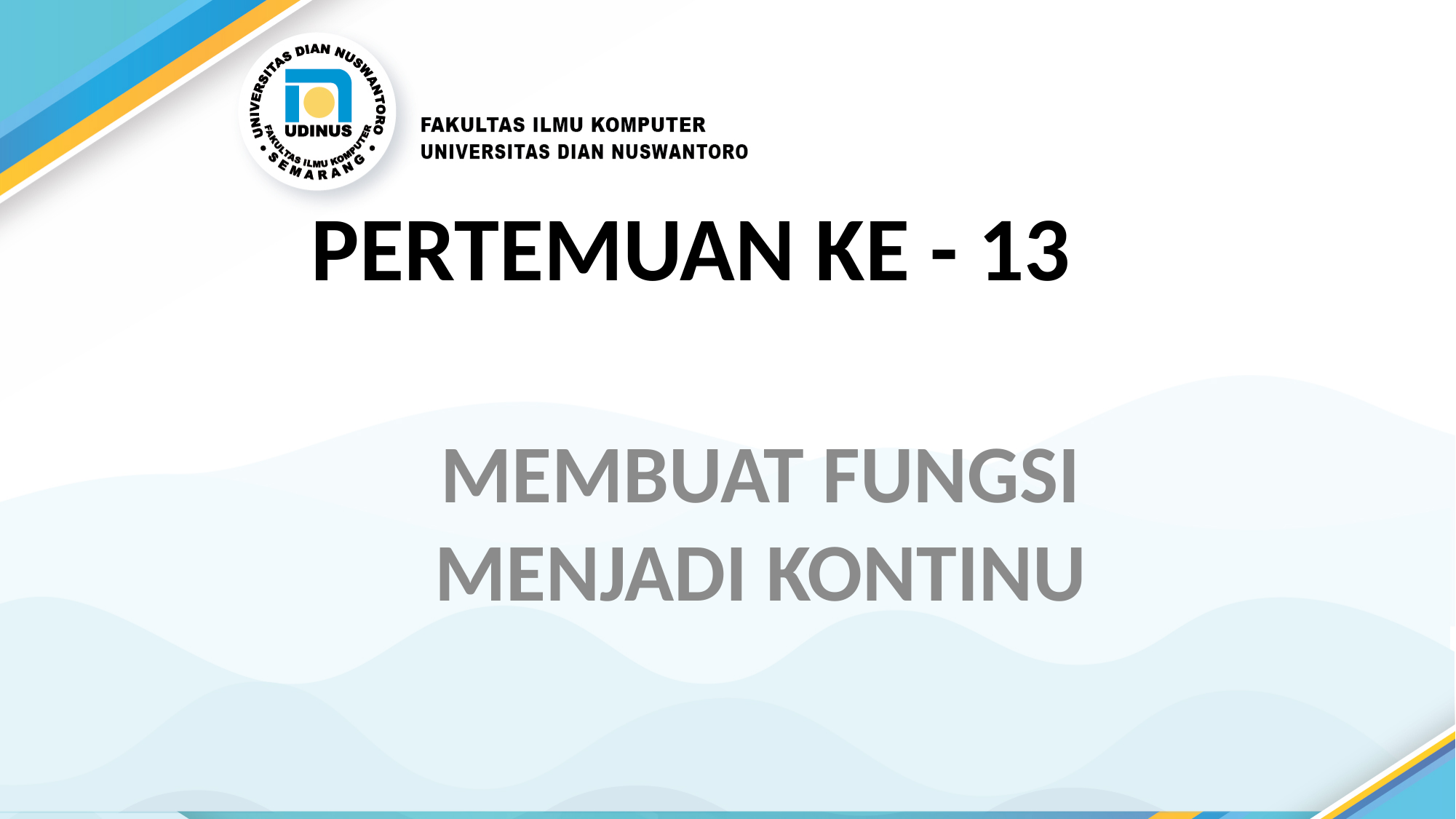

PERTEMUAN KE - 13

MEMBUAT FUNGSI MENJADI KONTINU